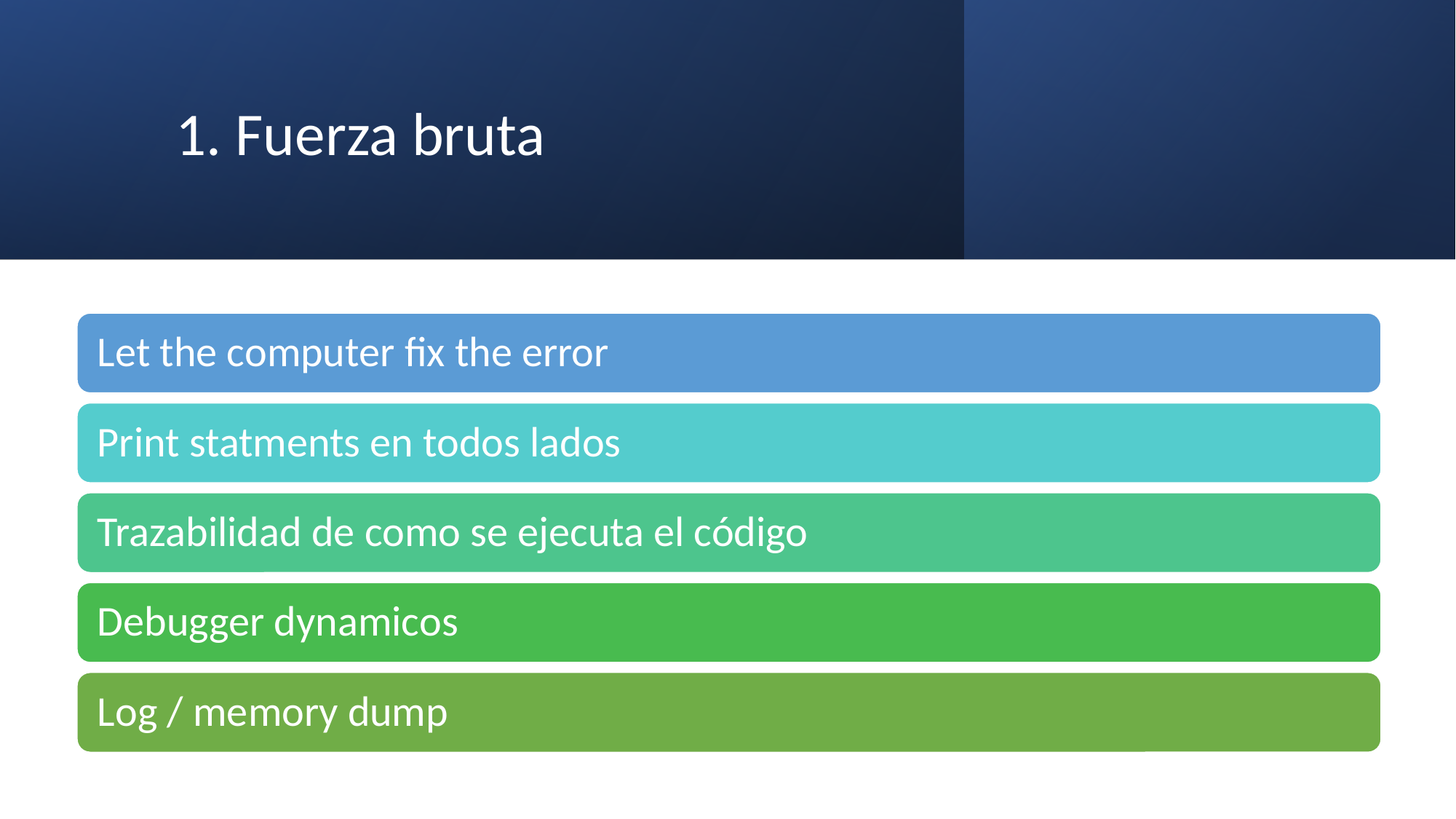

# 1. Fuerza bruta
Let the computer fix the error
Print statments en todos lados
Trazabilidad de como se ejecuta el código
Debugger dynamicos
Log / memory dump